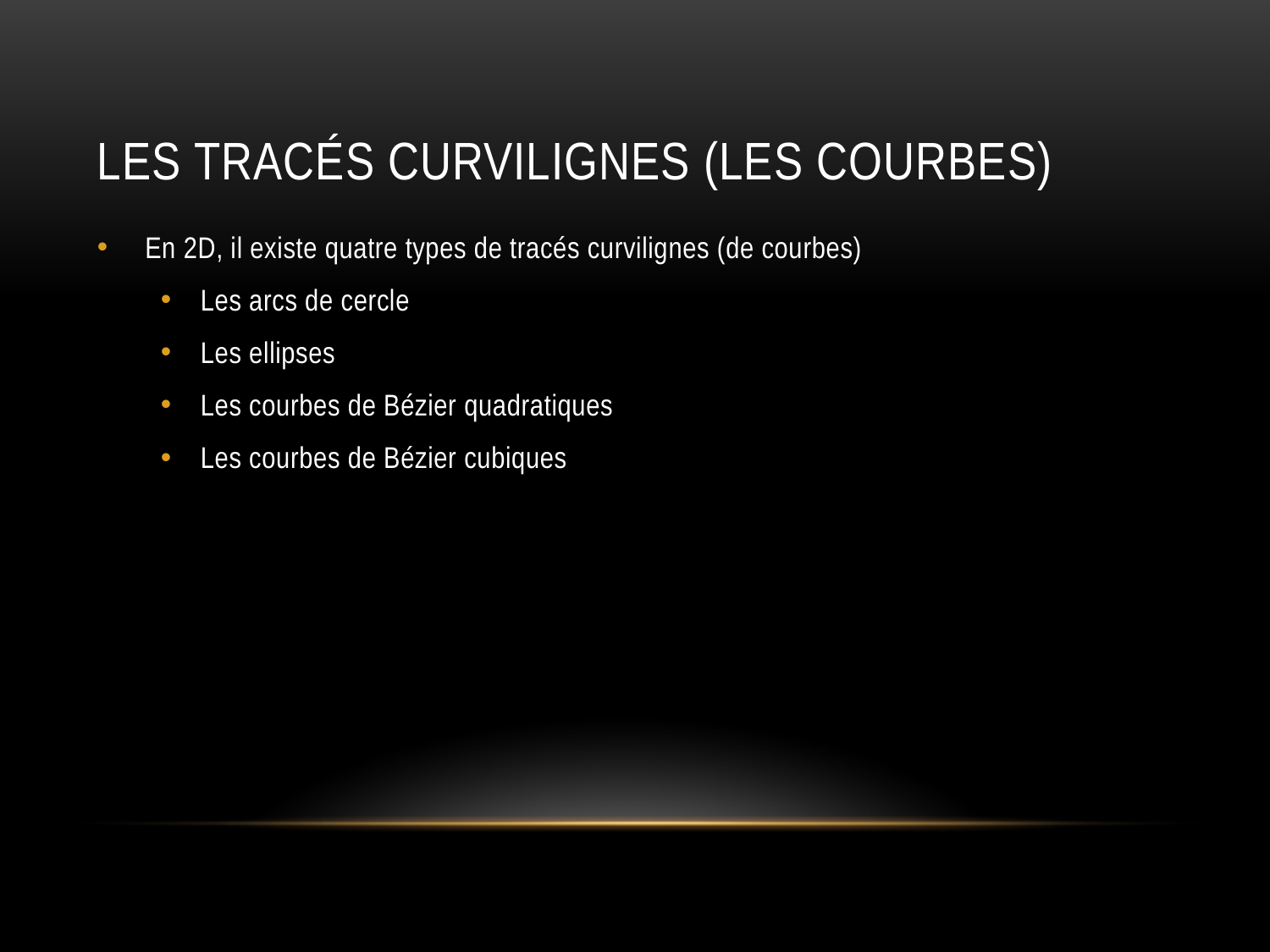

# LES tracés CURVILIGNES (les courbes)
En 2D, il existe quatre types de tracés curvilignes (de courbes)
Les arcs de cercle
Les ellipses
Les courbes de Bézier quadratiques
Les courbes de Bézier cubiques